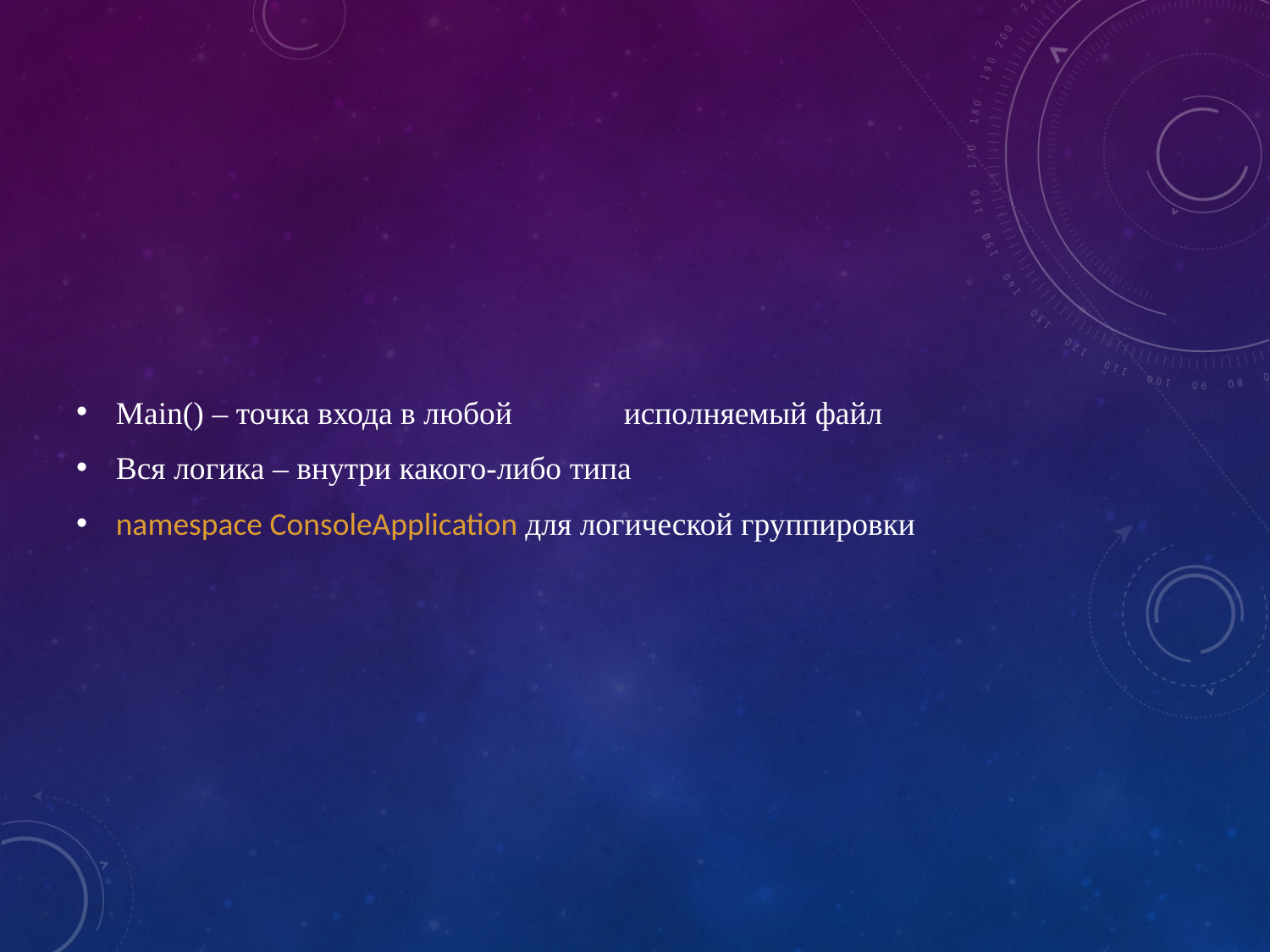

#
Main() – точка входа в любой	исполняемый файл
Вся логика – внутри какого-либо типа
namespace ConsoleApplication для логической группировки